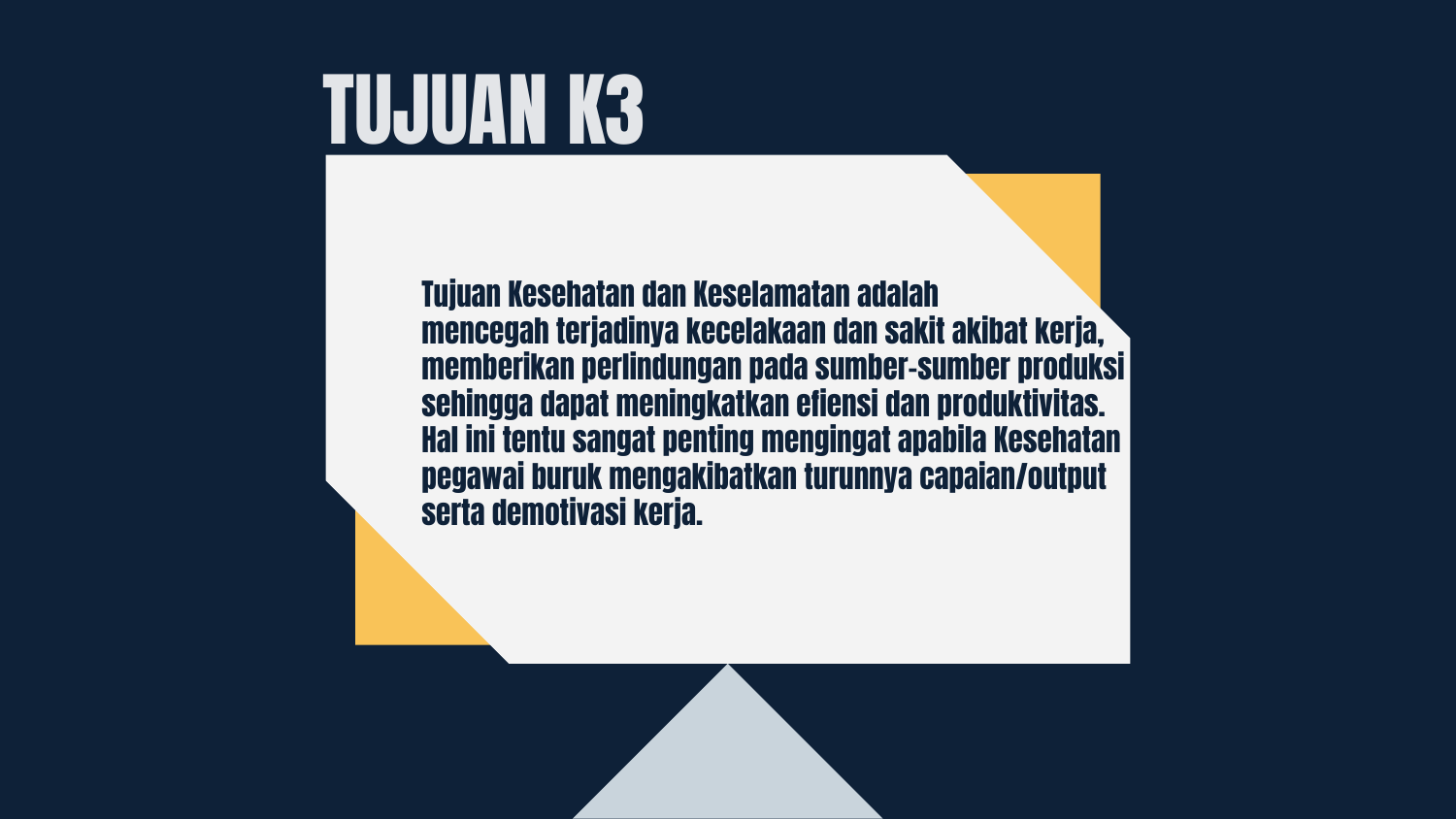

TUJUAN K3
# Tujuan Kesehatan dan Keselamatan adalah mencegah terjadinya kecelakaan dan sakit akibat kerja, memberikan perlindungan pada sumber-sumber produksi sehingga dapat meningkatkan efiensi dan produktivitas. Hal ini tentu sangat penting mengingat apabila Kesehatan pegawai buruk mengakibatkan turunnya capaian/output serta demotivasi kerja.